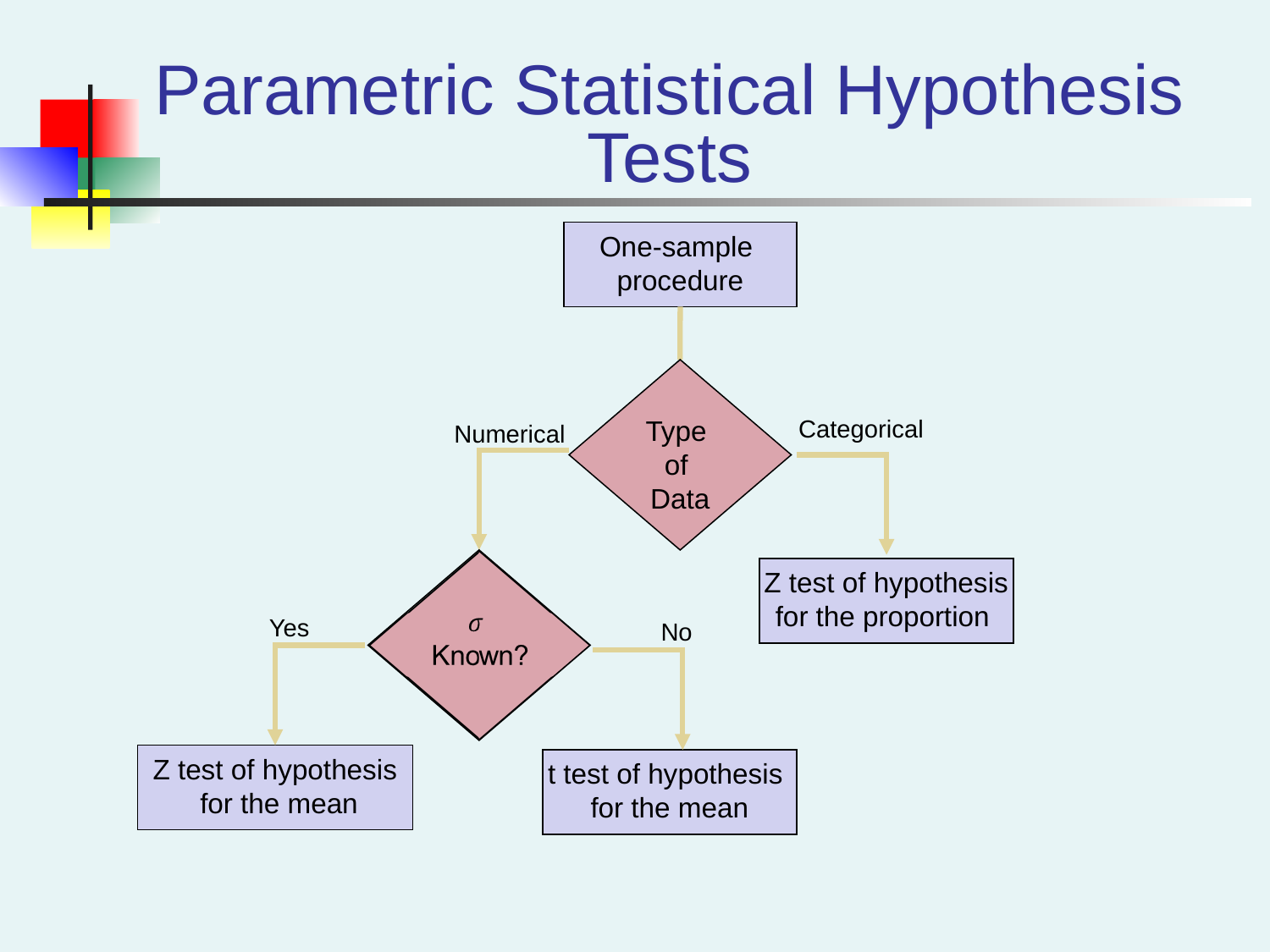

Parametric Statistical Hypothesis Tests
One-sample
procedure
Type
of
Data
Categorical
Numerical

Z test of hypothesis
for the proportion
Yes
No
Z test of hypothesis
 for the mean
t test of hypothesis
for the mean